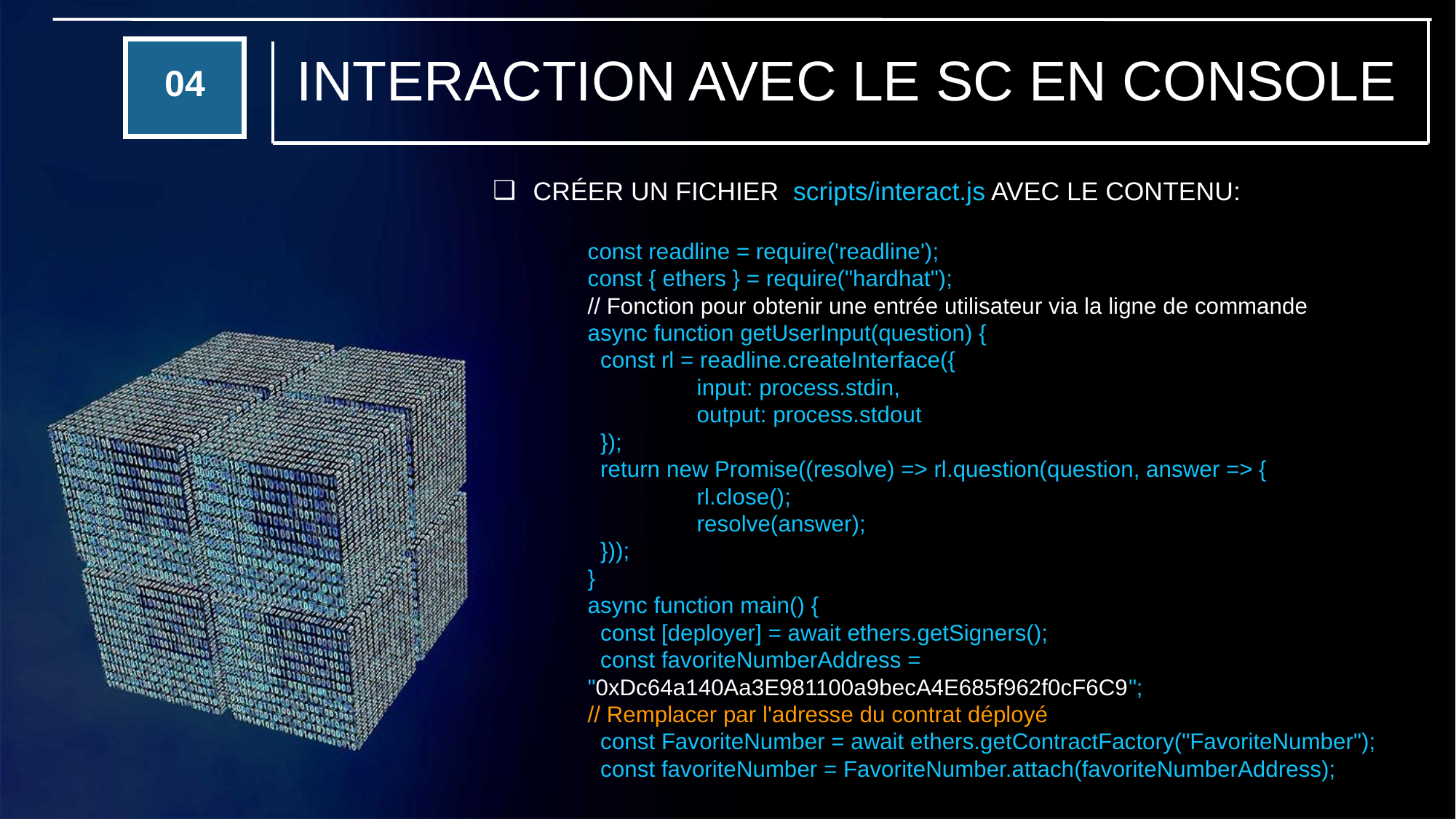

INTERACTION AVEC LE SC EN CONSOLE
04
CRÉER UN FICHIER  scripts/interact.js AVEC LE CONTENU:

const readline = require('readline');
const { ethers } = require("hardhat");
// Fonction pour obtenir une entrée utilisateur via la ligne de commande
async function getUserInput(question) {
  const rl = readline.createInterface({
	input: process.stdin,
	output: process.stdout
  });
  return new Promise((resolve) => rl.question(question, answer => {
	rl.close();
	resolve(answer);
  }));
}
async function main() {
  const [deployer] = await ethers.getSigners();
  const favoriteNumberAddress = "0xDc64a140Aa3E981100a9becA4E685f962f0cF6C9";
// Remplacer par l'adresse du contrat déployé
  const FavoriteNumber = await ethers.getContractFactory("FavoriteNumber");
  const favoriteNumber = FavoriteNumber.attach(favoriteNumberAddress);